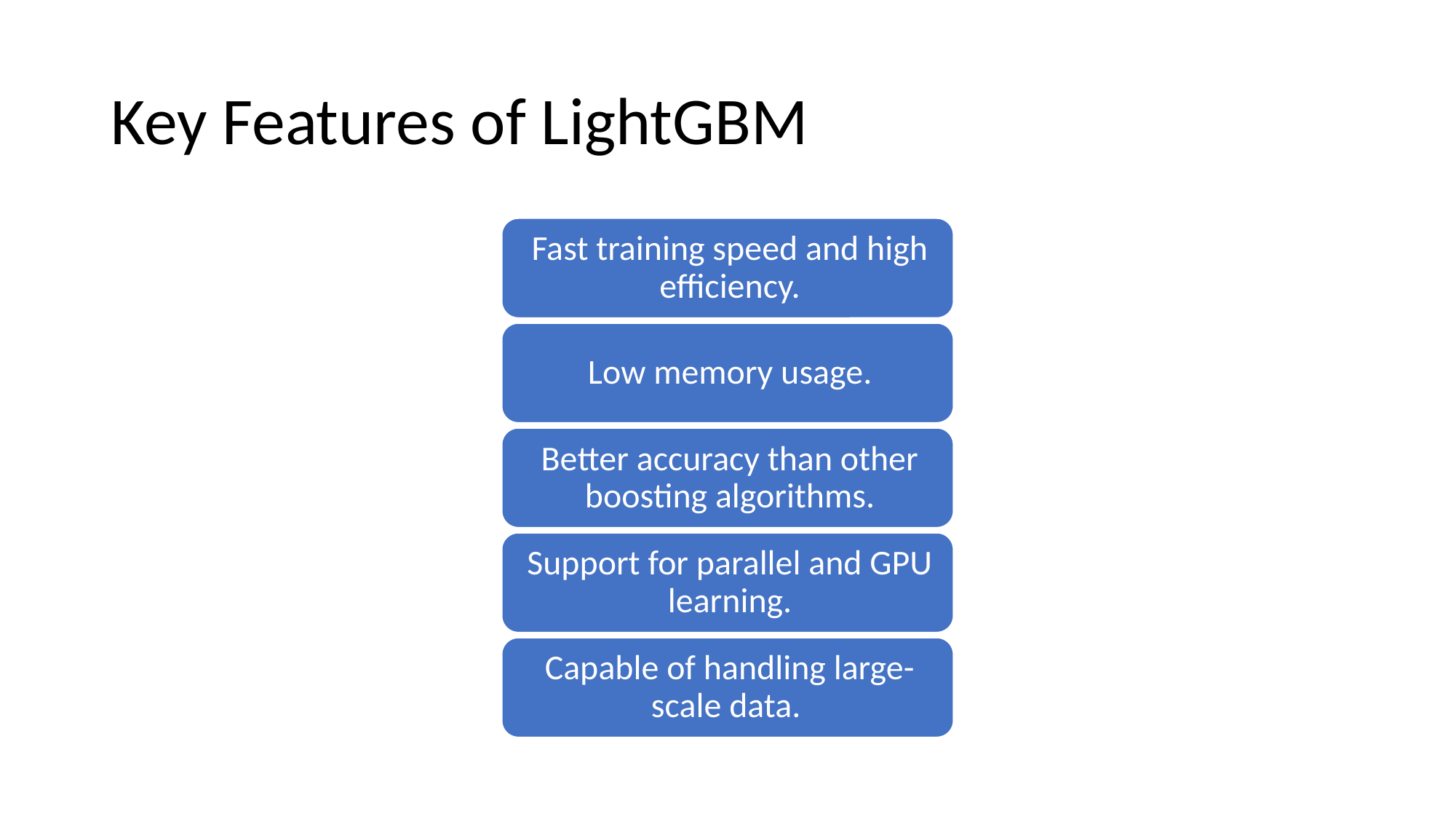

# Key Features of LightGBM
Fast training speed and high efficiency.
Low memory usage.
Better accuracy than other boosting algorithms.
Support for parallel and GPU learning.
Capable of handling large-scale data.